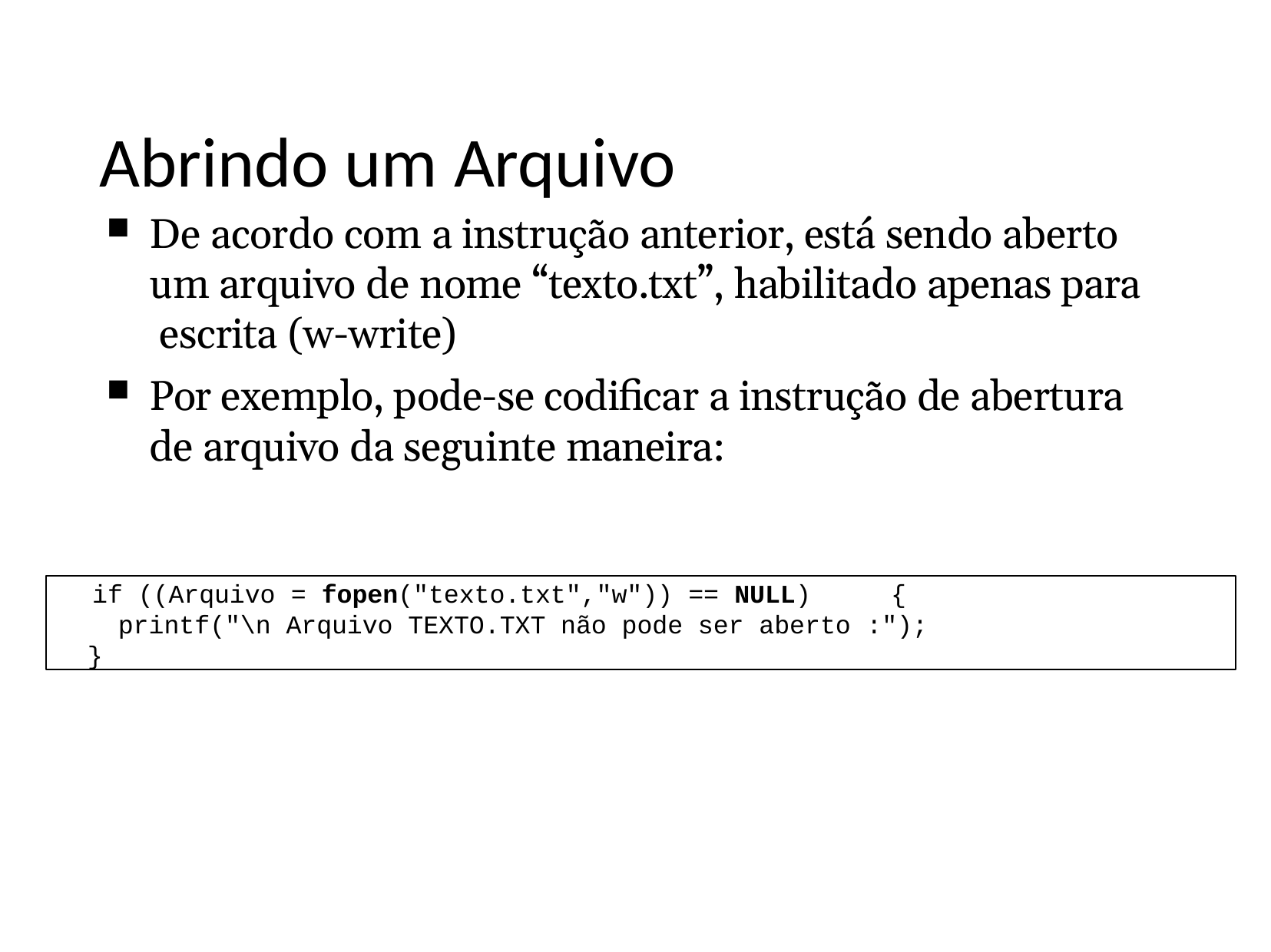

Abrindo um Arquivo
De acordo com a instrução anterior, está sendo aberto  um arquivo de nome “texto.txt”, habilitado apenas para  escrita (w-write)
Por exemplo, pode-se codificar a instrução de abertura  de arquivo da seguinte maneira:
if ((Arquivo = fopen("texto.txt","w")) == NULL)	{
printf("\n Arquivo TEXTO.TXT não pode ser aberto :");
}